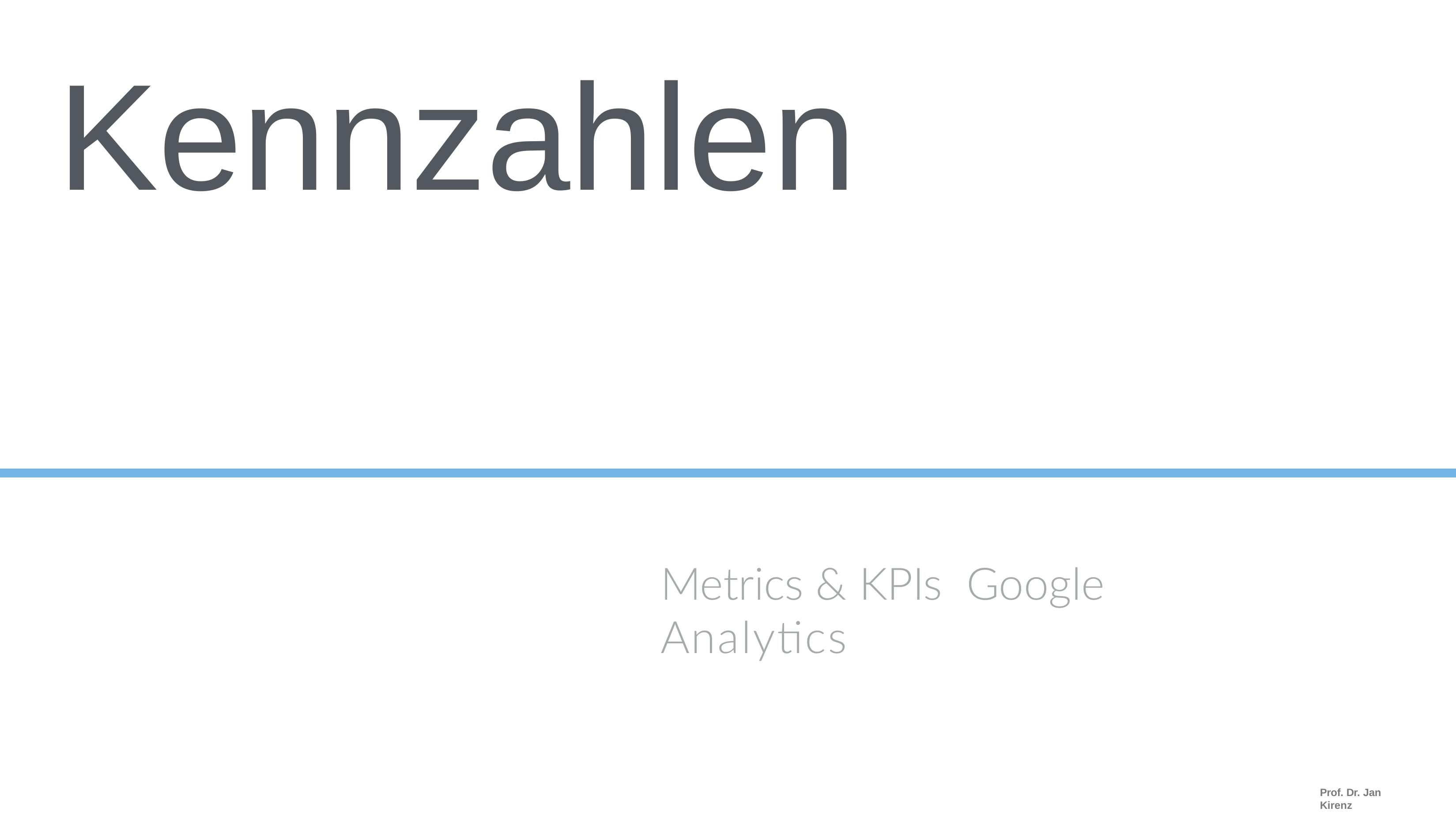

# Kennzahlen

Metrics & KPIs  Google Analytics
Prof. Dr. Jan Kirenz